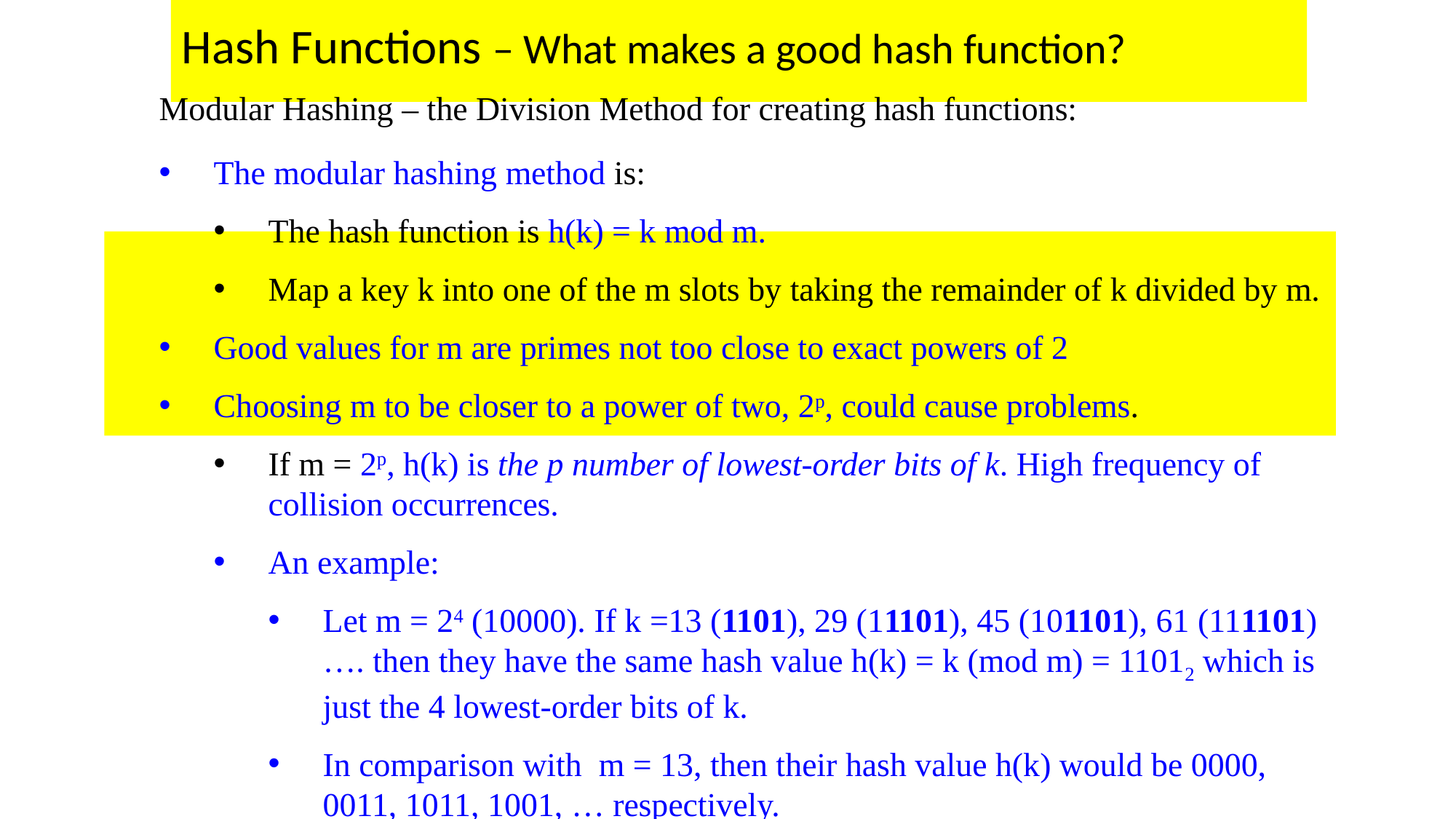

# Hash Functions – What makes a good hash function?
Modular Hashing – the Division Method for creating hash functions:
The modular hashing method is:
The hash function is h(k) = k mod m.
Map a key k into one of the m slots by taking the remainder of k divided by m.
Good values for m are primes not too close to exact powers of 2
Choosing m to be closer to a power of two, 2p, could cause problems.
If m = 2p, h(k) is the p number of lowest-order bits of k. High frequency of collision occurrences.
An example:
Let m = 24 (10000). If k =13 (1101), 29 (11101), 45 (101101), 61 (111101) …. then they have the same hash value h(k) = k (mod m) = 11012 which is just the 4 lowest-order bits of k.
In comparison with  m = 13, then their hash value h(k) would be 0000, 0011, 1011, 1001, … respectively.